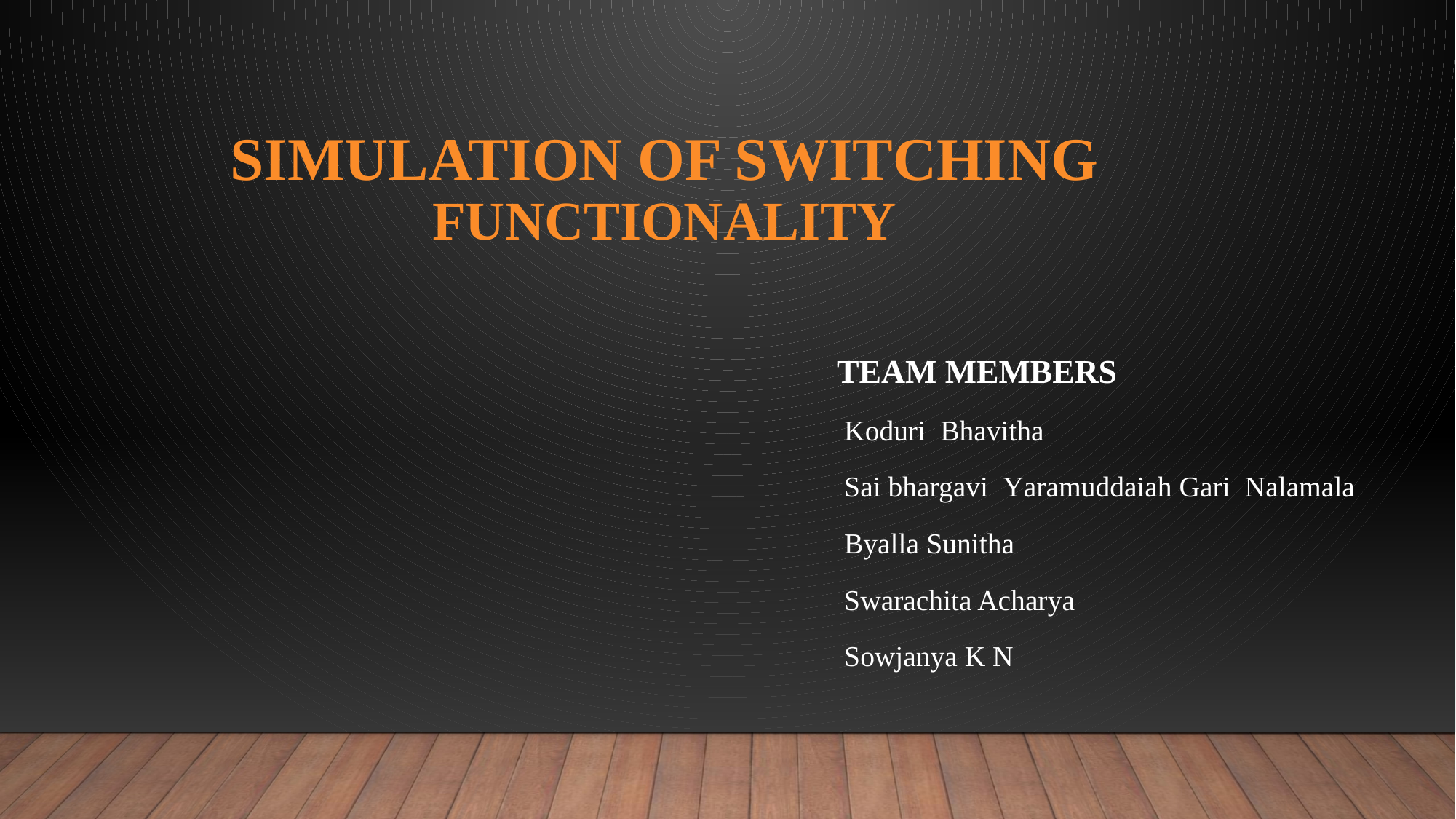

# SIMULATION OF SWITCHING FUNCTIONALITY
TEAM MEMBERS
 Koduri  Bhavitha
 Sai bhargavi  Yaramuddaiah Gari  Nalamala
 Byalla Sunitha
 Swarachita Acharya
 Sowjanya K N